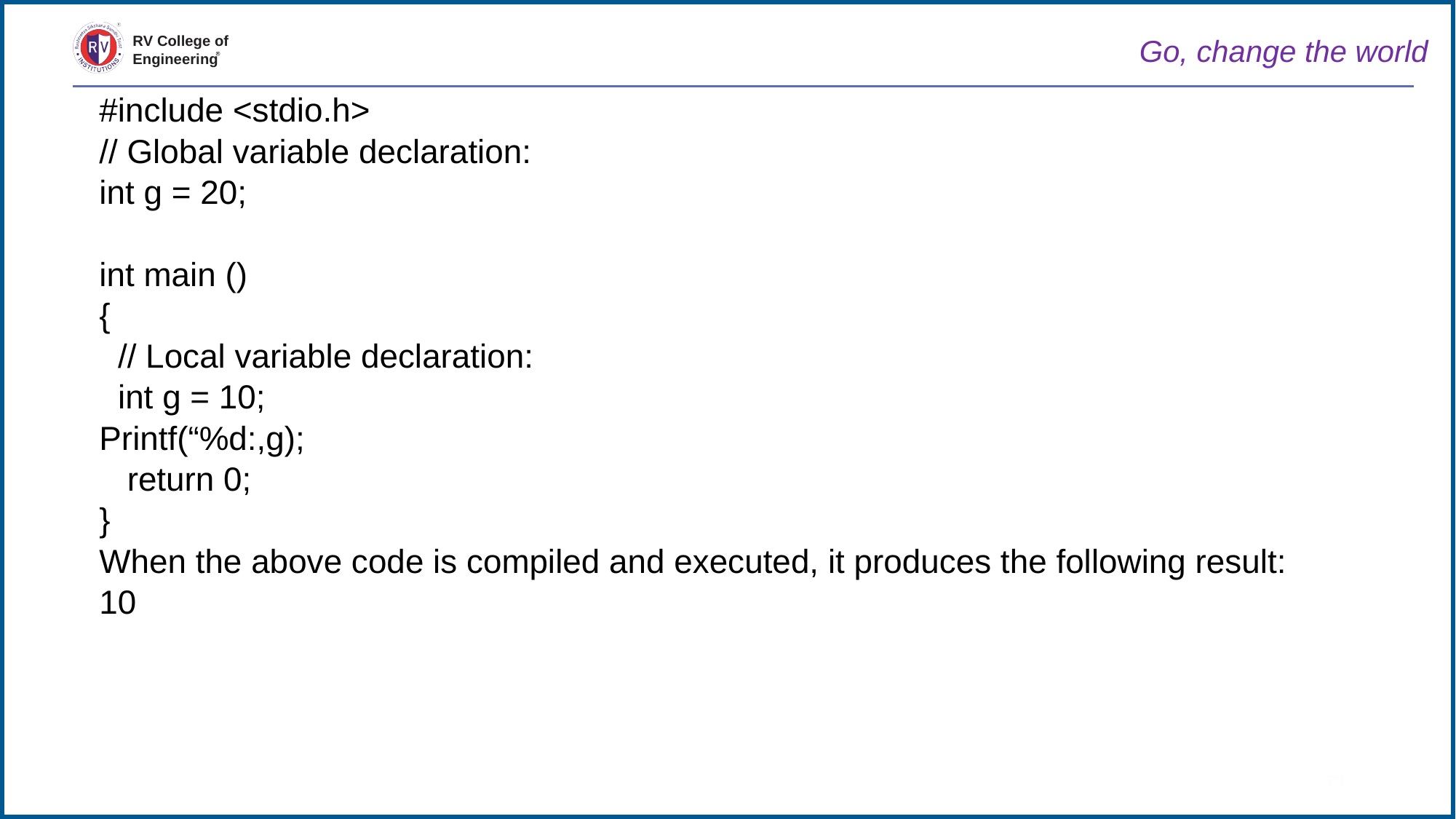

Go, change the world
RV College of
Engineering

#include <stdio.h>
// Global variable declaration:
int g = 20;

int main ()
{
  // Local variable declaration:
  int g = 10;
Printf(“%d:,g);
   return 0;
}
When the above code is compiled and executed, it produces the following result:
10

73